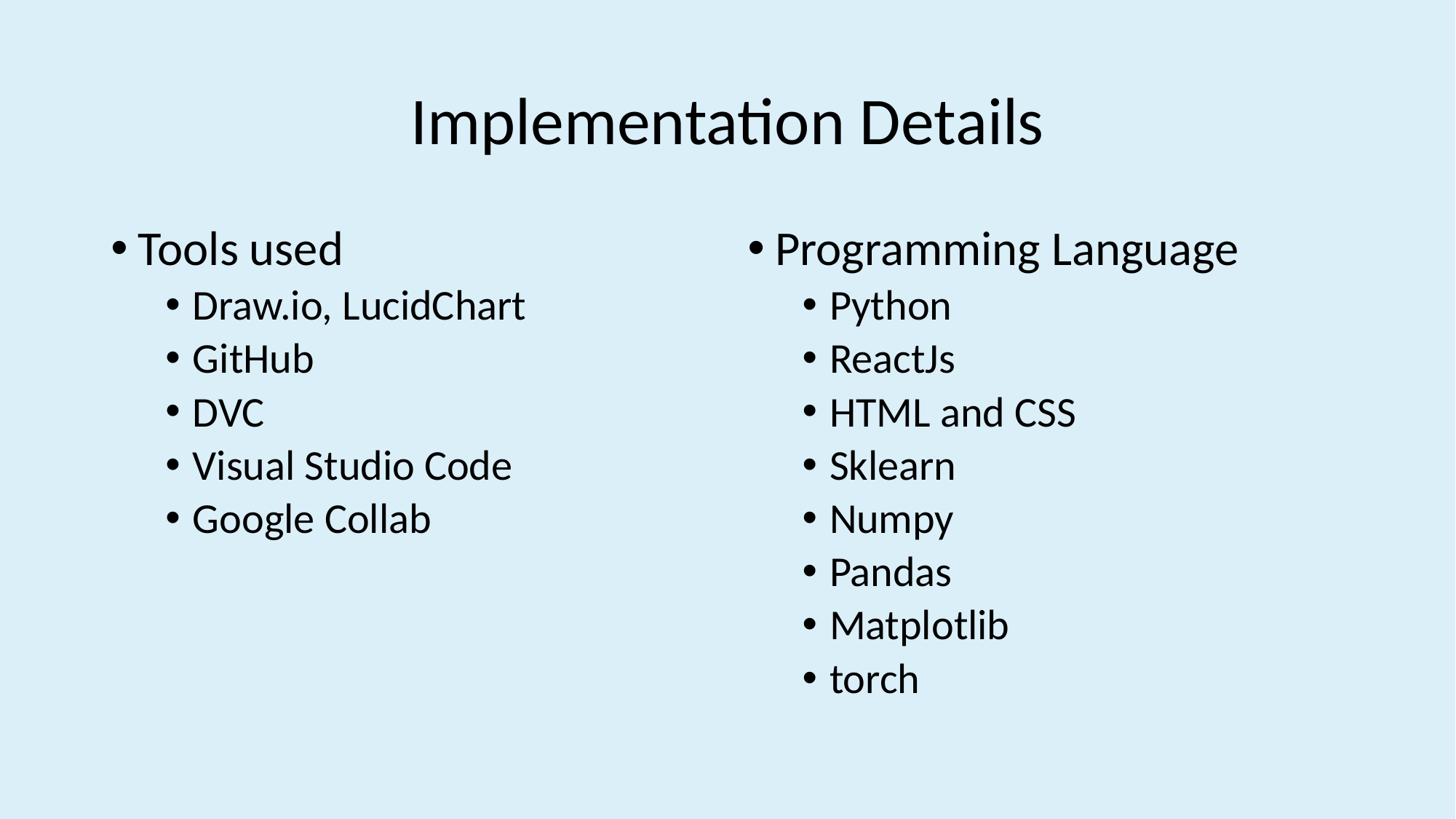

# Implementation Details
Tools used
Draw.io, LucidChart
GitHub
DVC
Visual Studio Code
Google Collab
Programming Language
Python
ReactJs
HTML and CSS
Sklearn
Numpy
Pandas
Matplotlib
torch